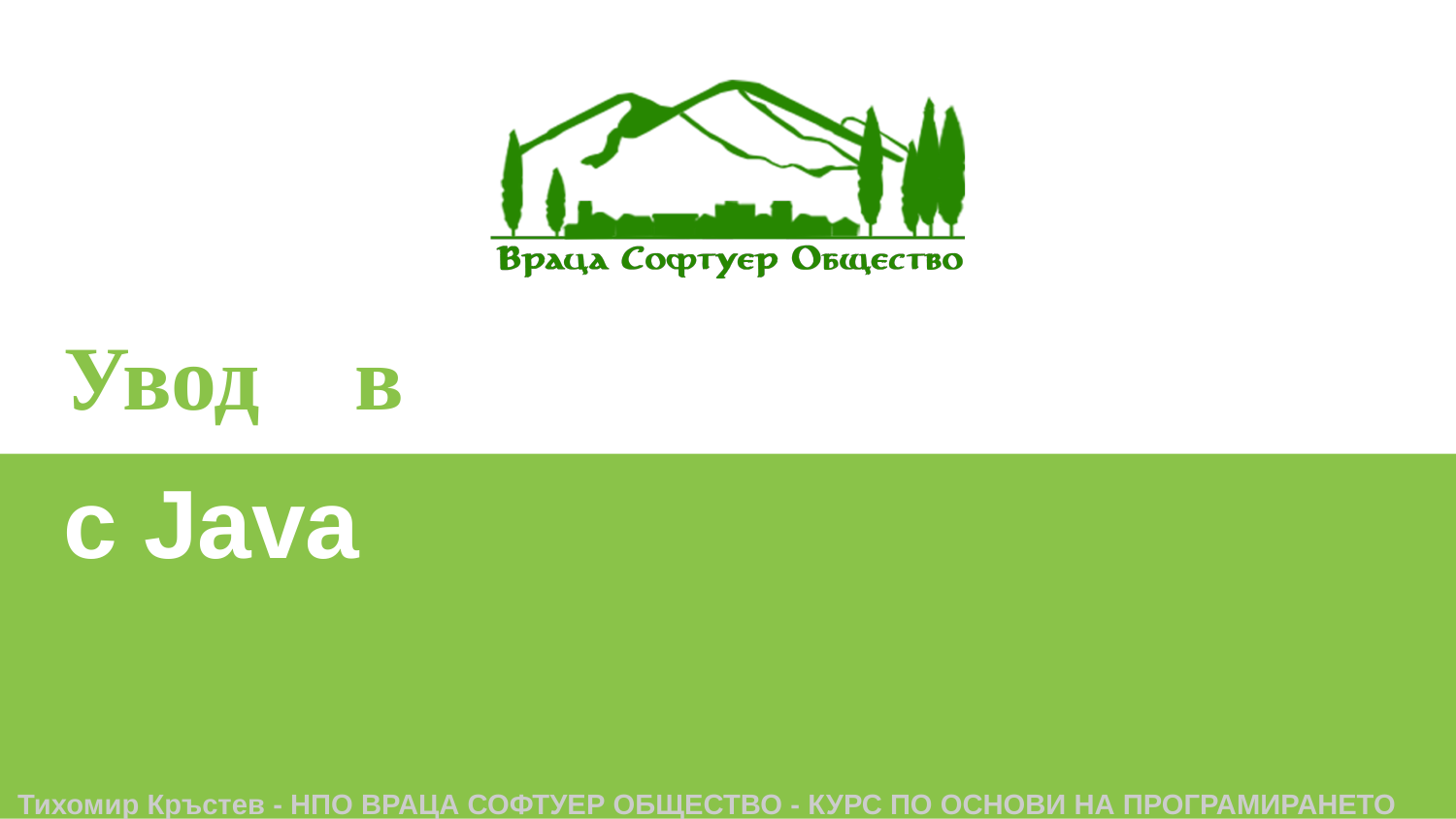

# Увод	в	програмирането

с Java
Тихомир Кръстев - НПО ВРАЦА СОФТУЕР ОБЩЕСТВО - КУРС ПО ОСНОВИ НА ПРОГРАМИРАНЕТО